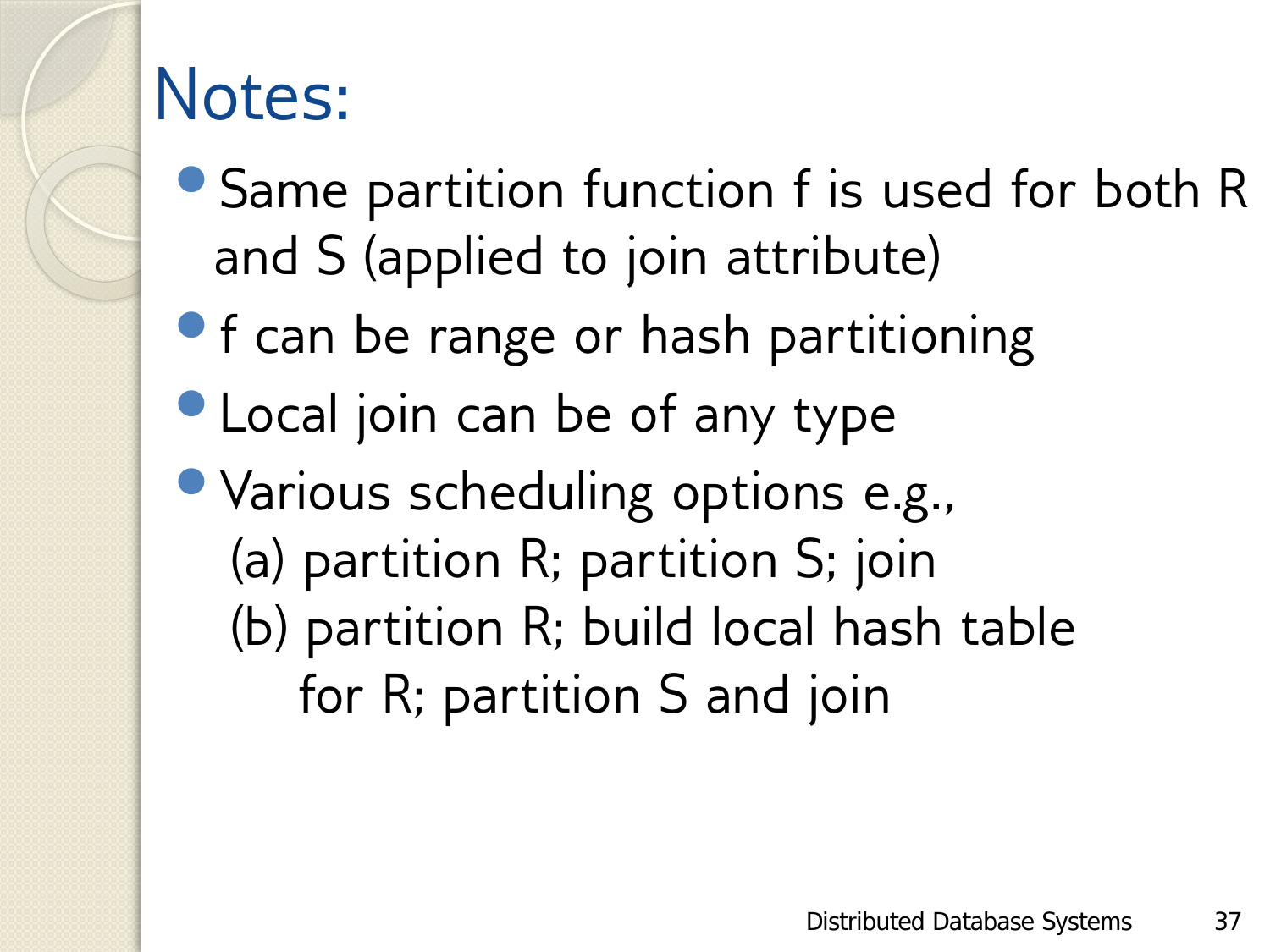

# Notes:
Same partition function f is used for both R and S (applied to join attribute)
f can be range or hash partitioning
Local join can be of any type
Various scheduling options e.g.,
 (a) partition R; partition S; join
 (b) partition R; build local hash table
     for R; partition S and join
Distributed Database Systems
37